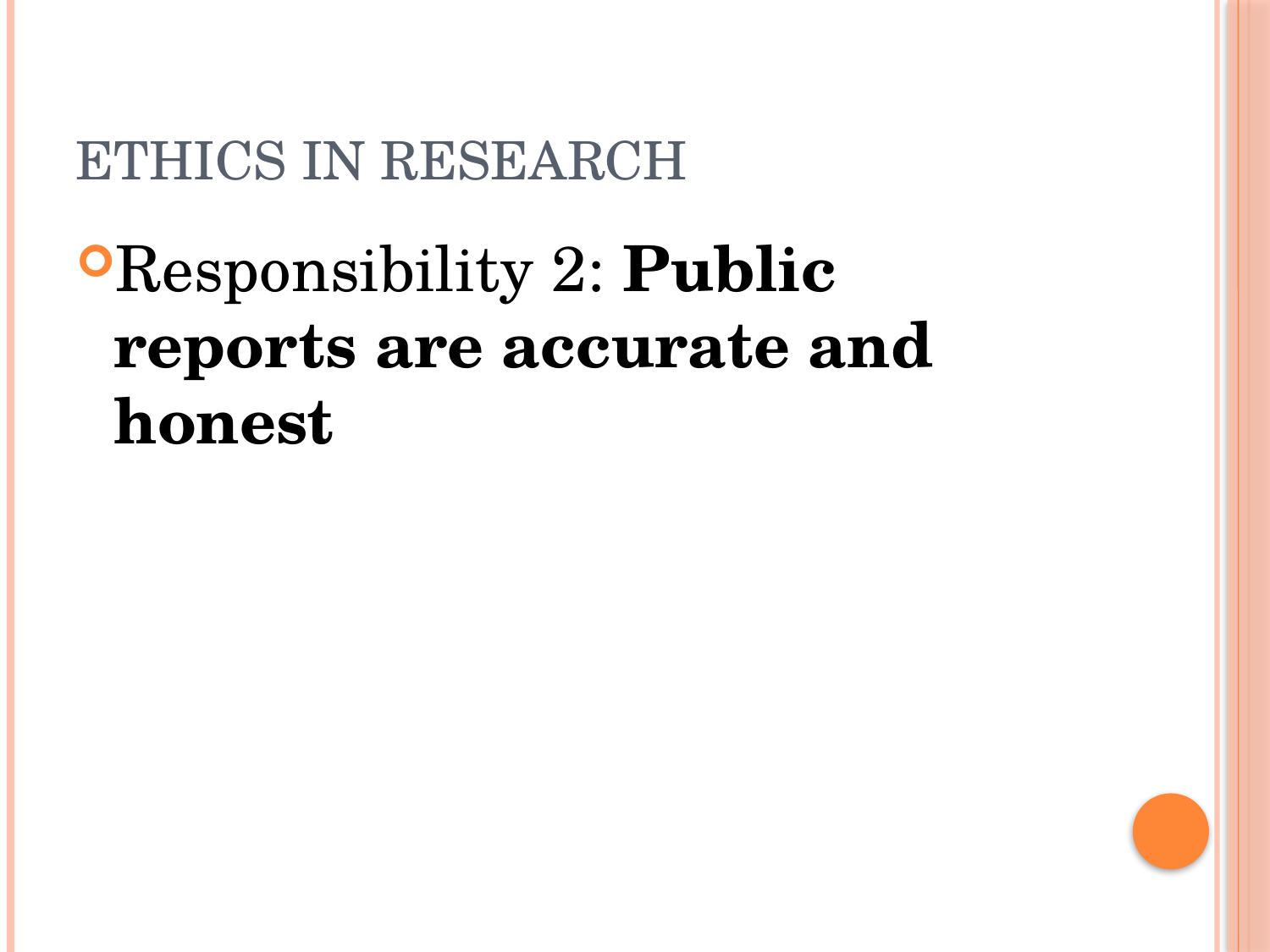

# Ethics in Research
Responsibility 2: Public reports are accurate and honest